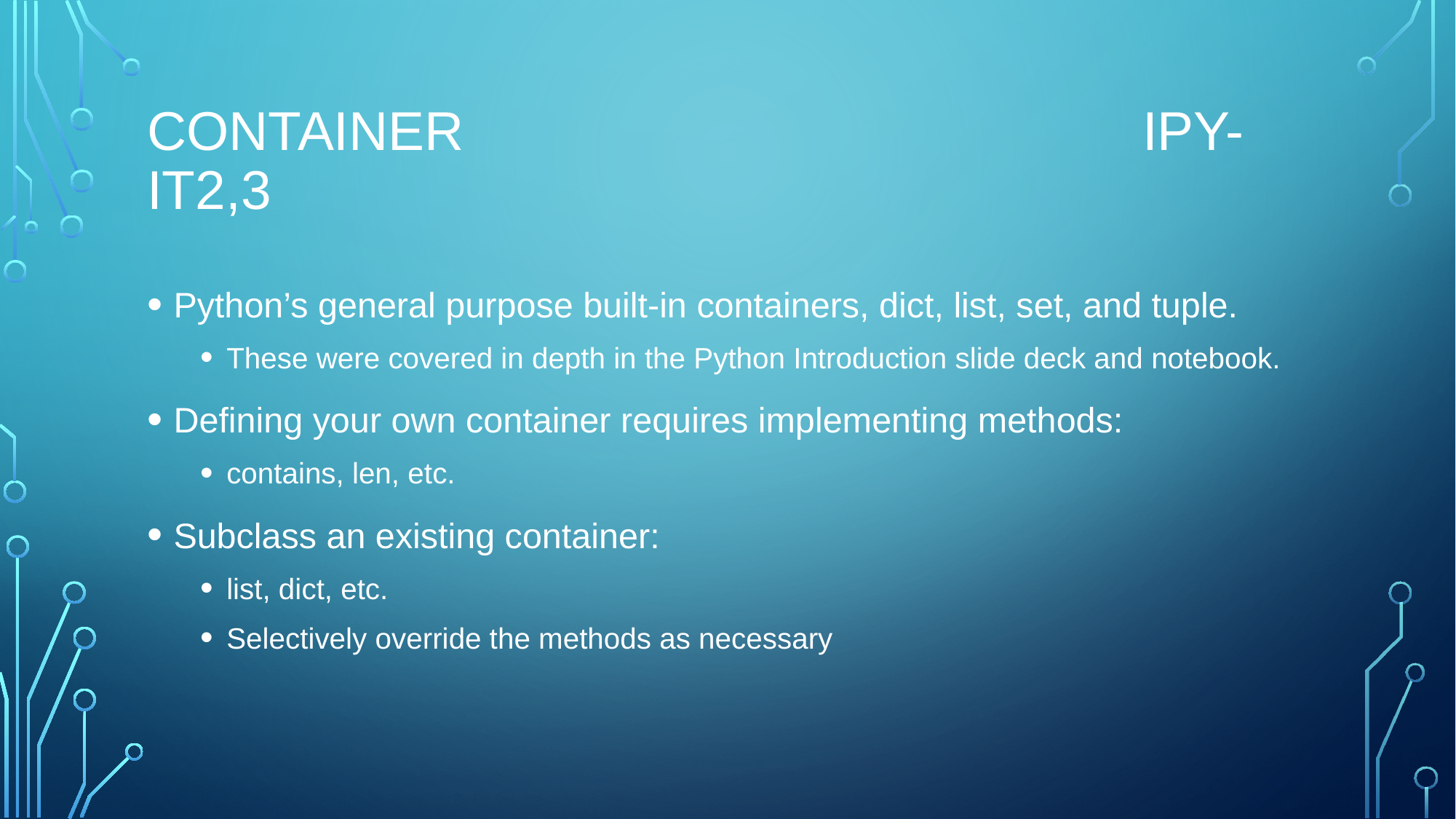

# Container                                             ipy-it2,3
Python’s general purpose built-in containers, dict, list, set, and tuple.
These were covered in depth in the Python Introduction slide deck and notebook.
Defining your own container requires implementing methods:
contains, len, etc.
Subclass an existing container:
list, dict, etc.
Selectively override the methods as necessary